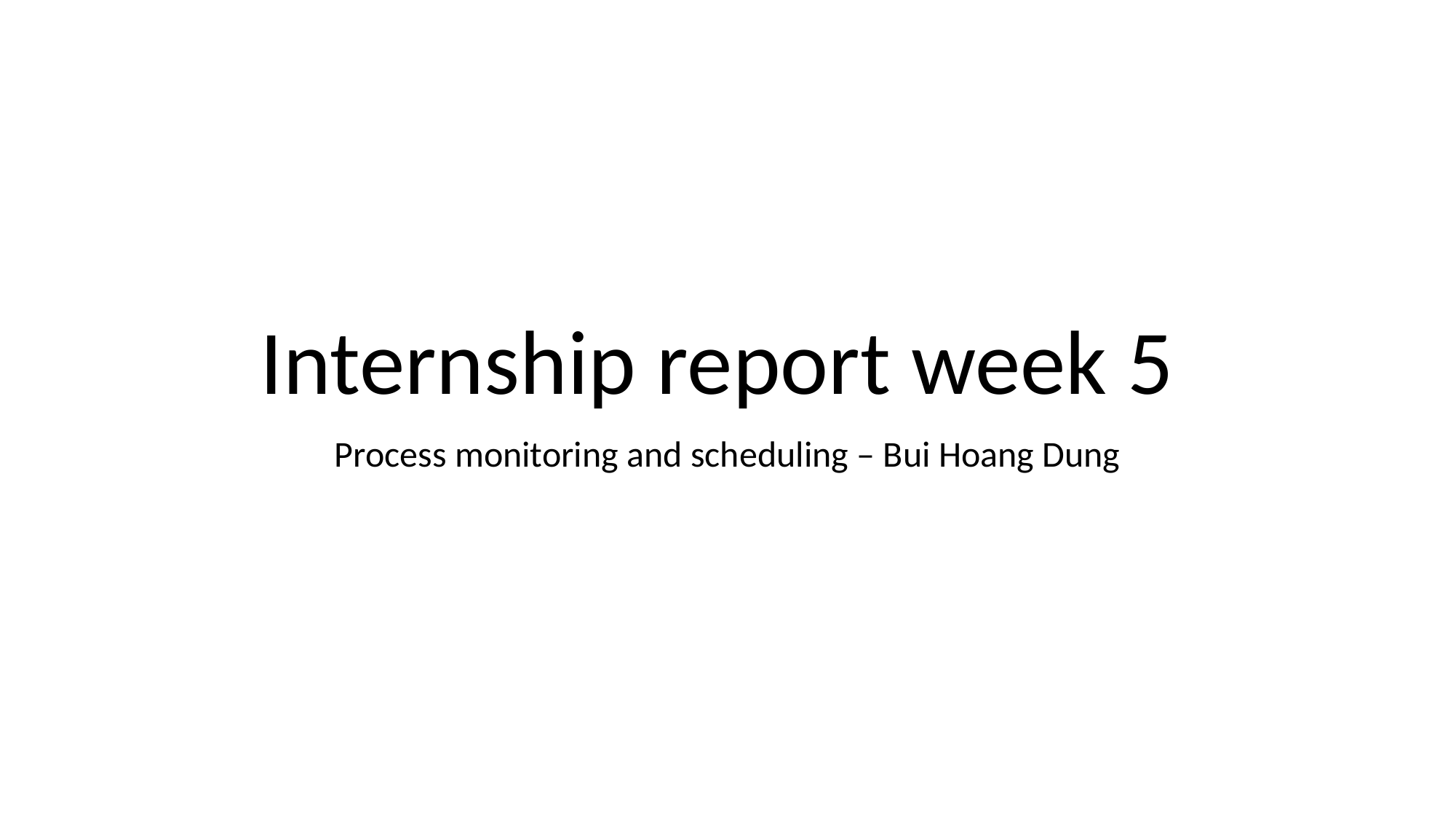

# Internship report week 5
Process monitoring and scheduling – Bui Hoang Dung